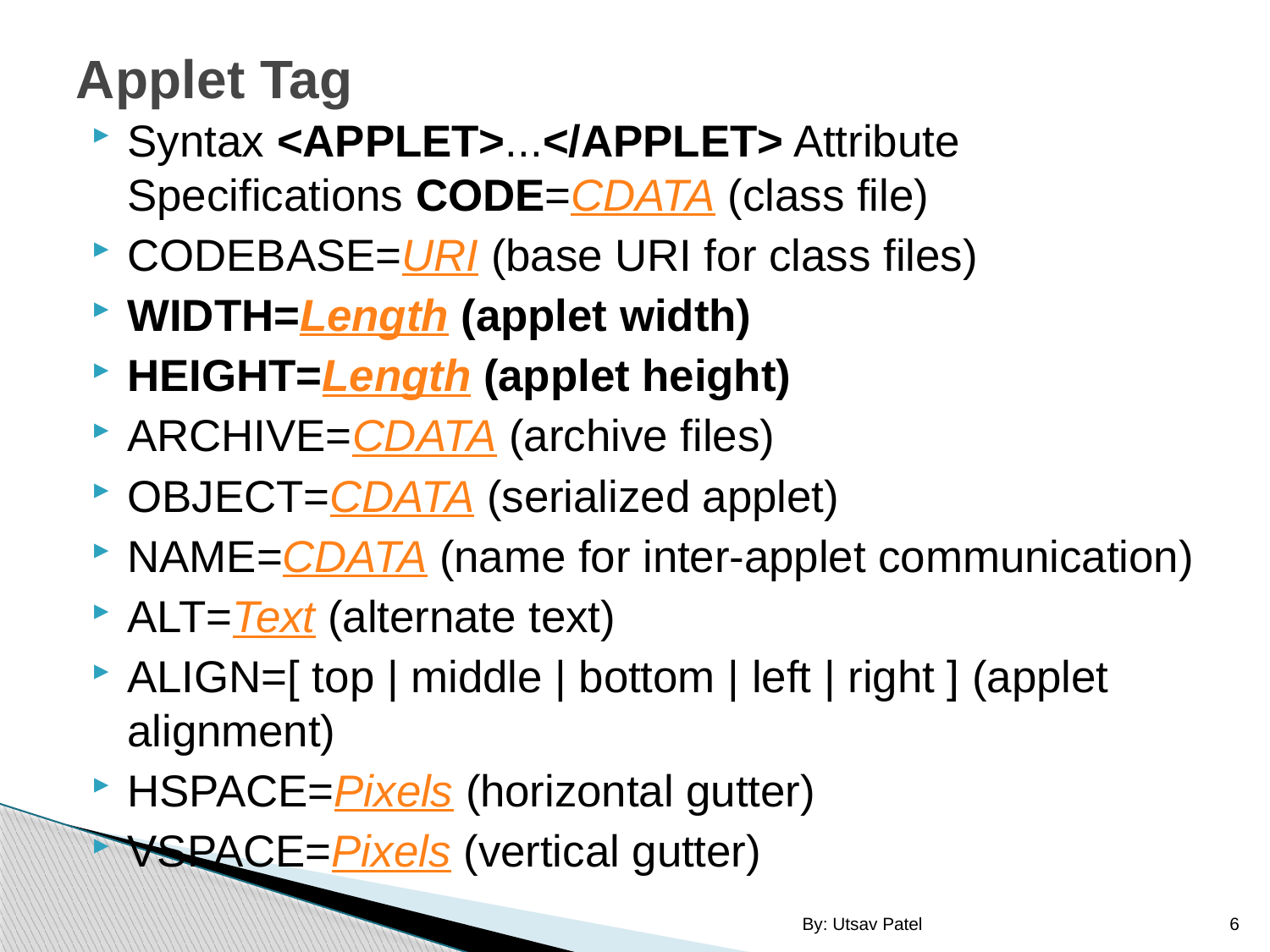

# Applet Tag
Syntax <APPLET>...</APPLET> Attribute Specifications CODE=CDATA (class file)
CODEBASE=URI (base URI for class files)
WIDTH=Length (applet width)
HEIGHT=Length (applet height)
ARCHIVE=CDATA (archive files)
OBJECT=CDATA (serialized applet)
NAME=CDATA (name for inter-applet communication)
ALT=Text (alternate text)
ALIGN=[ top | middle | bottom | left | right ] (applet alignment)
HSPACE=Pixels (horizontal gutter)
VSPACE=Pixels (vertical gutter)

By: Utsav Patel
6